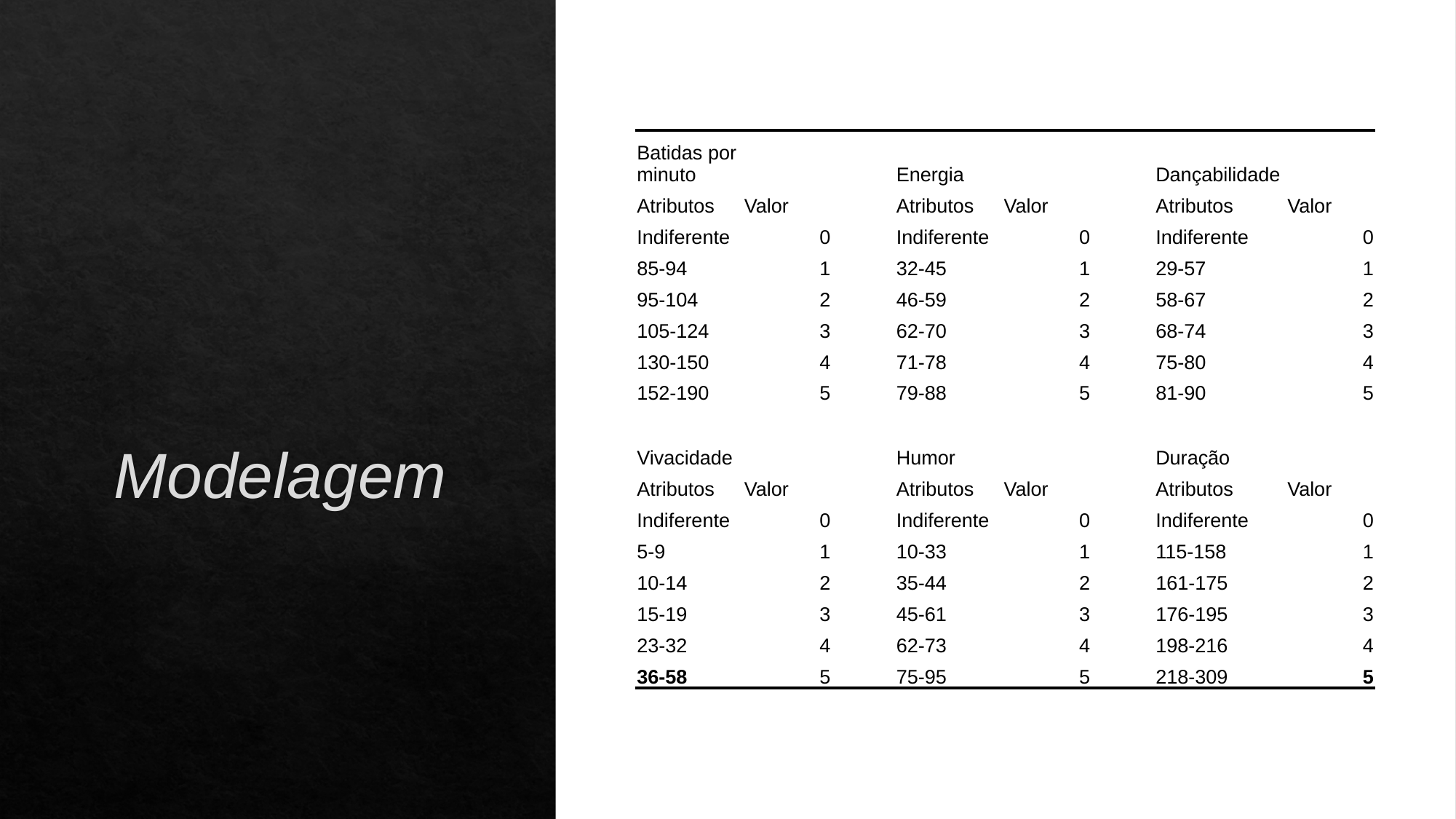

# Modelagem
| Batidas por minuto |  |  | Energia |  |  | Dançabilidade |  |
| --- | --- | --- | --- | --- | --- | --- | --- |
| Atributos | Valor |  | Atributos | Valor |  | Atributos | Valor |
| Indiferente | 0 |  | Indiferente | 0 |  | Indiferente | 0 |
| 85-94 | 1 |  | 32-45 | 1 |  | 29-57 | 1 |
| 95-104 | 2 |  | 46-59 | 2 |  | 58-67 | 2 |
| 105-124 | 3 |  | 62-70 | 3 |  | 68-74 | 3 |
| 130-150 | 4 |  | 71-78 | 4 |  | 75-80 | 4 |
| 152-190 | 5 |  | 79-88 | 5 |  | 81-90 | 5 |
|  |  |  |  |  |  |  |  |
| Vivacidade |  |  | Humor |  |  | Duração |  |
| Atributos | Valor |  | Atributos | Valor |  | Atributos | Valor |
| Indiferente | 0 |  | Indiferente | 0 |  | Indiferente | 0 |
| 5-9 | 1 |  | 10-33 | 1 |  | 115-158 | 1 |
| 10-14 | 2 |  | 35-44 | 2 |  | 161-175 | 2 |
| 15-19 | 3 |  | 45-61 | 3 |  | 176-195 | 3 |
| 23-32 | 4 |  | 62-73 | 4 |  | 198-216 | 4 |
| 36-58 | 5 |  | 75-95 | 5 |  | 218-309 | 5 |